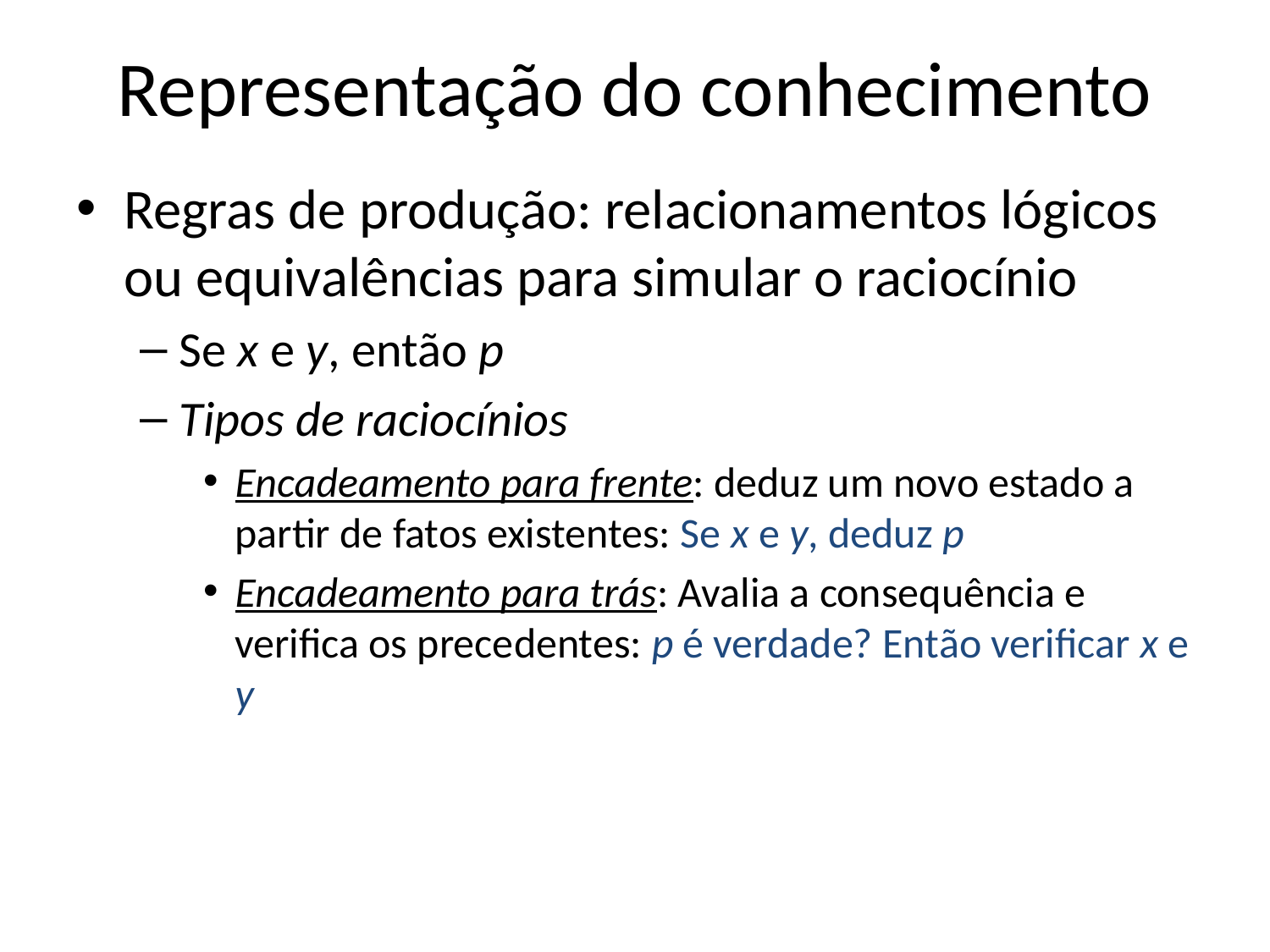

# Representação do conhecimento
Regras de produção: relacionamentos lógicos ou equivalências para simular o raciocínio
Se x e y, então p
Tipos de raciocínios
Encadeamento para frente: deduz um novo estado a partir de fatos existentes: Se x e y, deduz p
Encadeamento para trás: Avalia a consequência e verifica os precedentes: p é verdade? Então verificar x e y